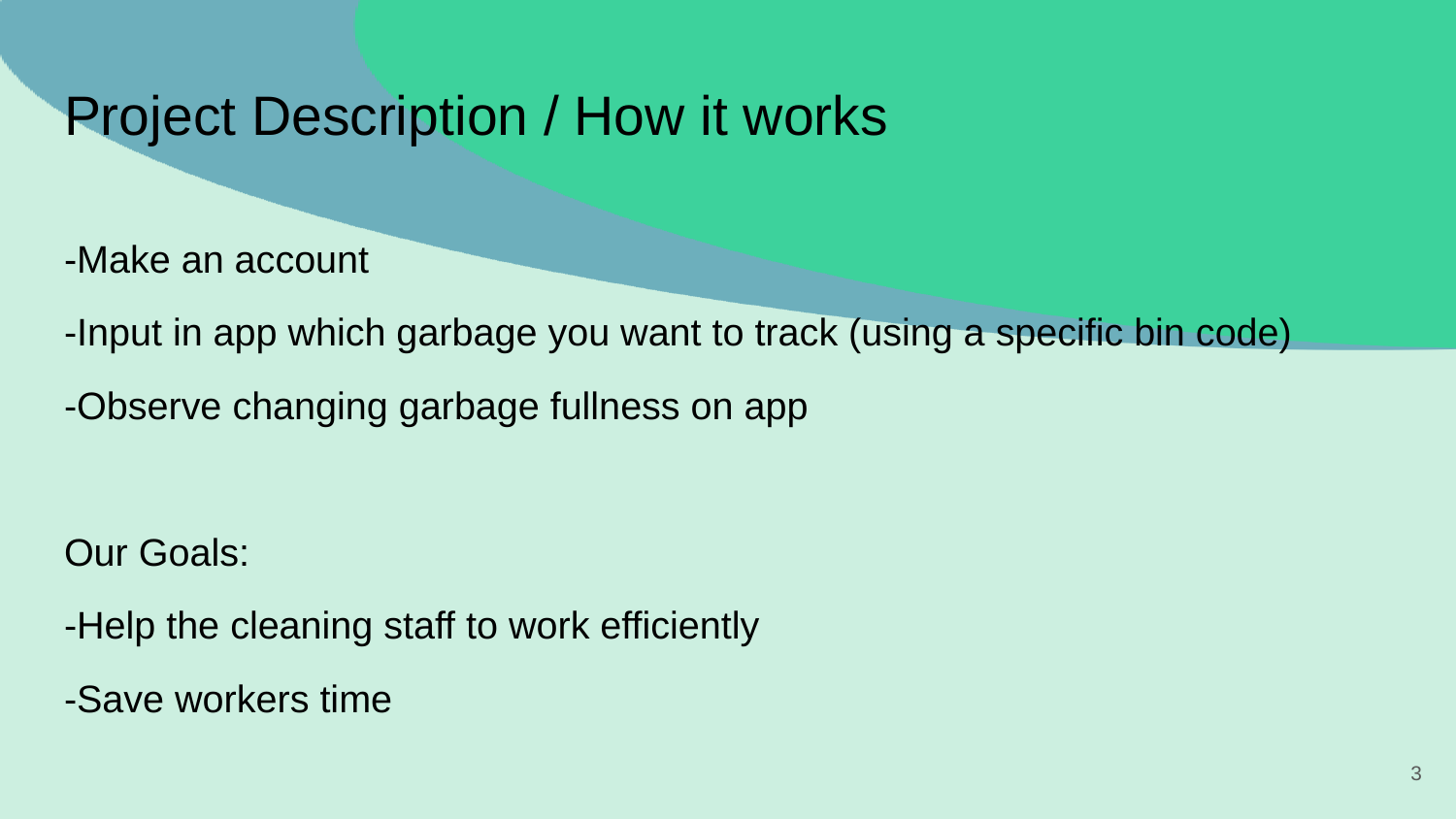

# Project Description / How it works
-Make an account
-Input in app which garbage you want to track (using a specific bin code)
-Observe changing garbage fullness on app

Our Goals:
-Help the cleaning staff to work efficiently
-Save workers time
3